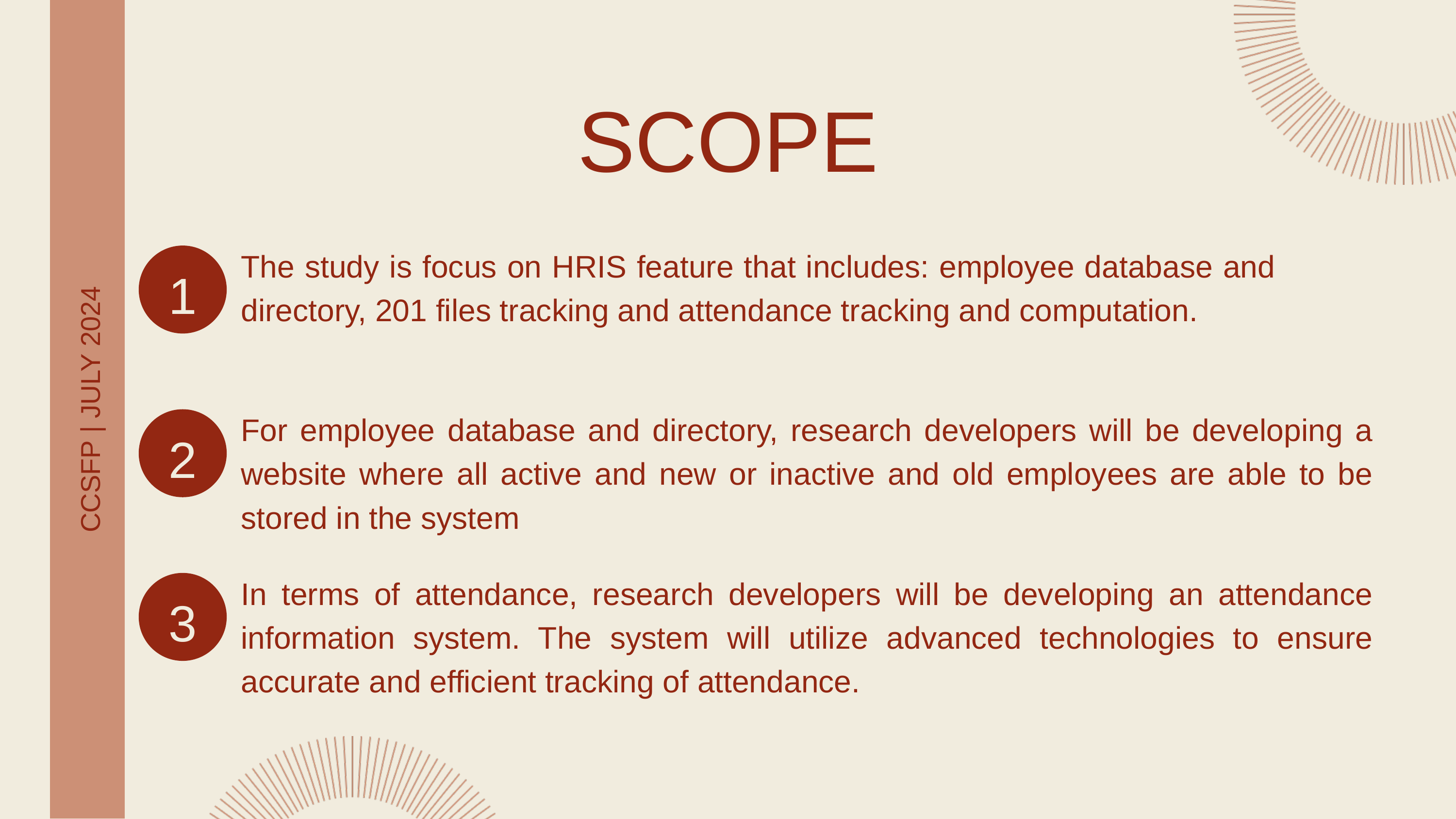

SCOPE
The study is focus on HRIS feature that includes: employee database and directory, 201 files tracking and attendance tracking and computation.

1
CCSFP | JULY 2024
For employee database and directory, research developers will be developing a website where all active and new or inactive and old employees are able to be stored in the system

2
In terms of attendance, research developers will be developing an attendance information system. The system will utilize advanced technologies to ensure accurate and efficient tracking of attendance.

3